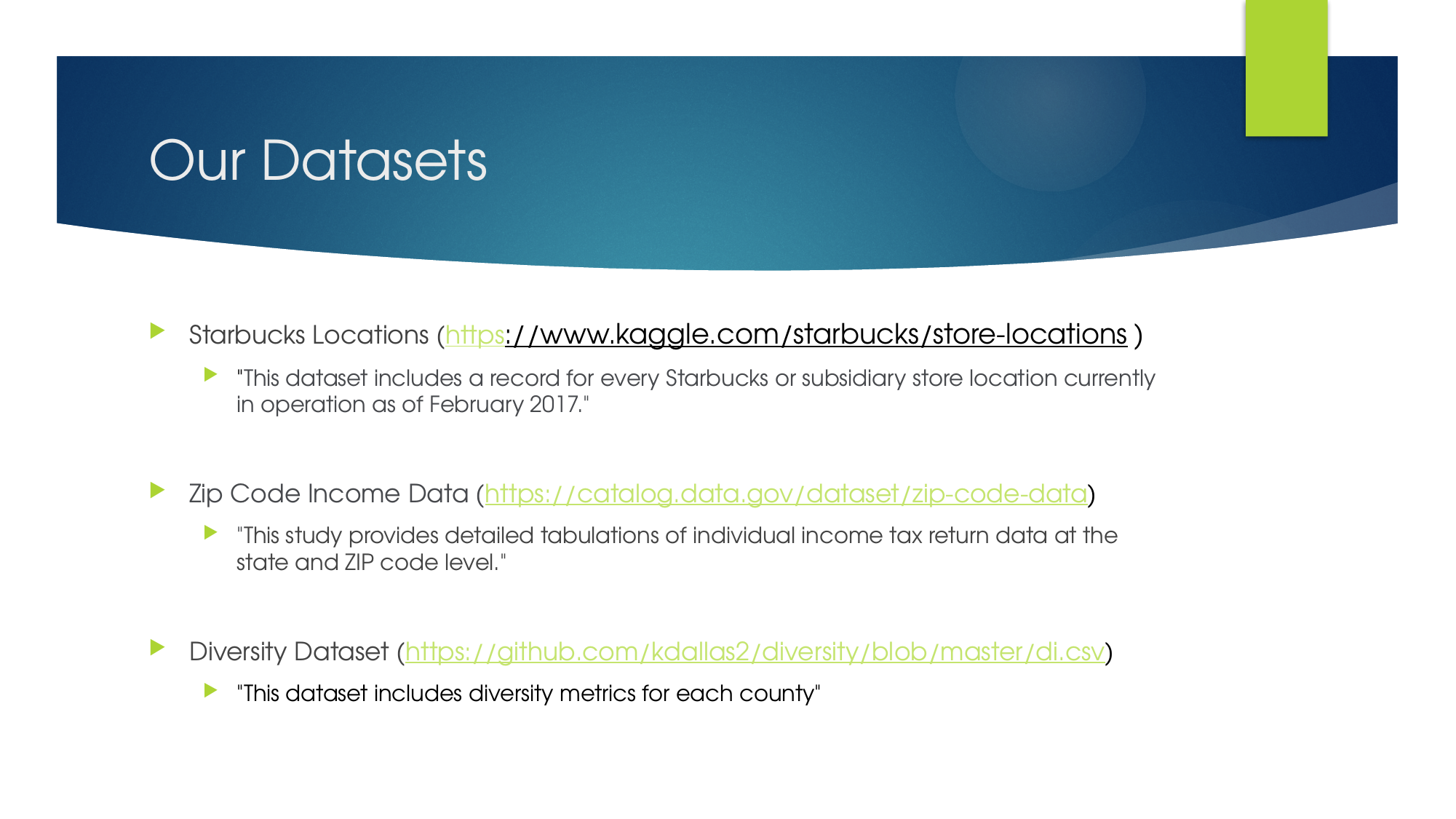

# Our Datasets
Starbucks Locations (https://www.kaggle.com/starbucks/store-locations)
"This dataset includes a record for every Starbucks or subsidiary store location currently in operation as of February 2017."

Zip Code Income Data (https://catalog.data.gov/dataset/zip-code-data)
"This study provides detailed tabulations of individual income tax return data at the state and ZIP code level."

Diversity Dataset (https://github.com/kdallas2/diversity/blob/master/di.csv)
"This dataset includes diversity metrics for each county"